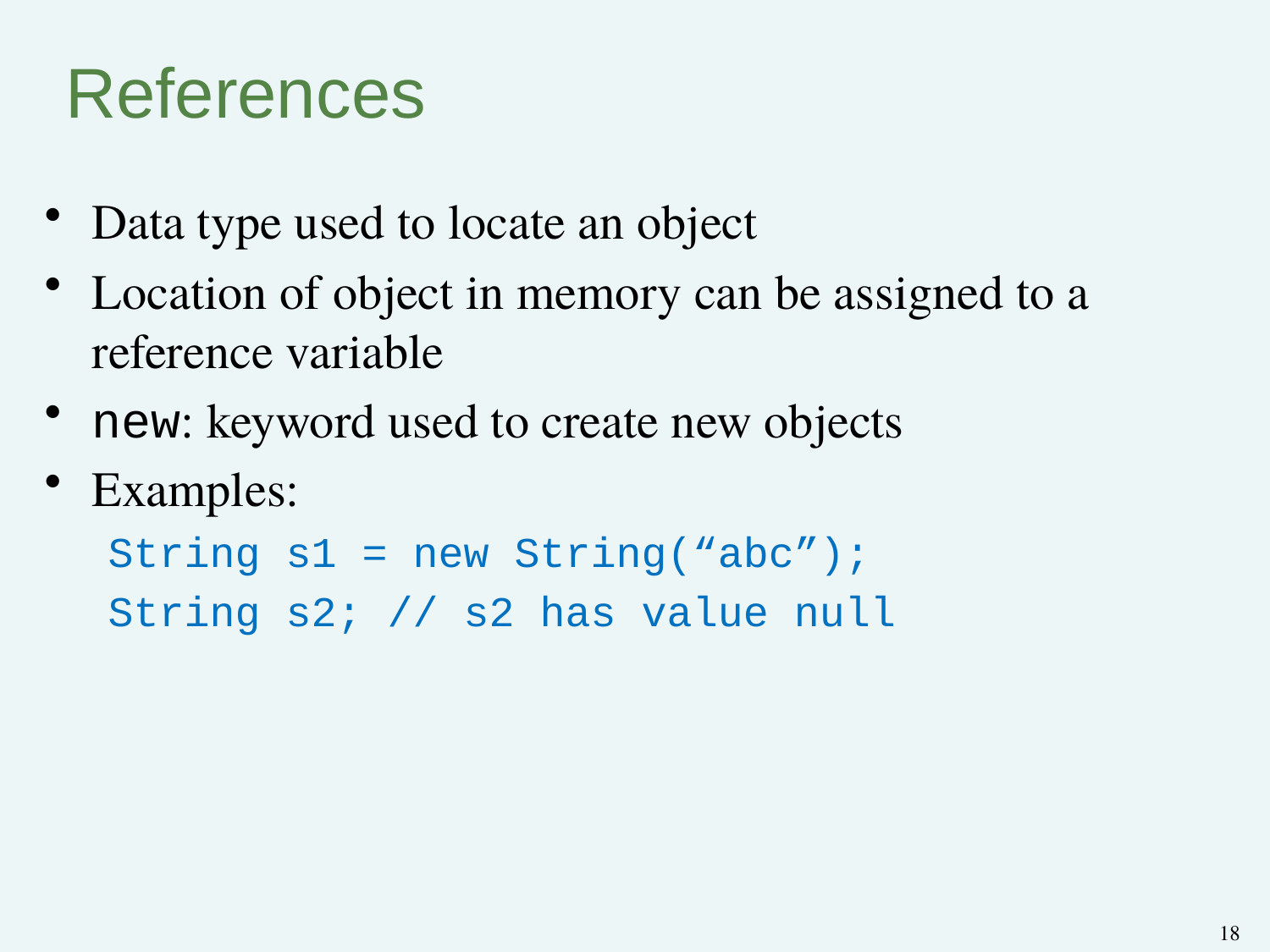

# References
Data type used to locate an object
Location of object in memory can be assigned to a reference variable
new: keyword used to create new objects
Examples:
String s1 = new String(“abc”);
String s2; // s2 has value null